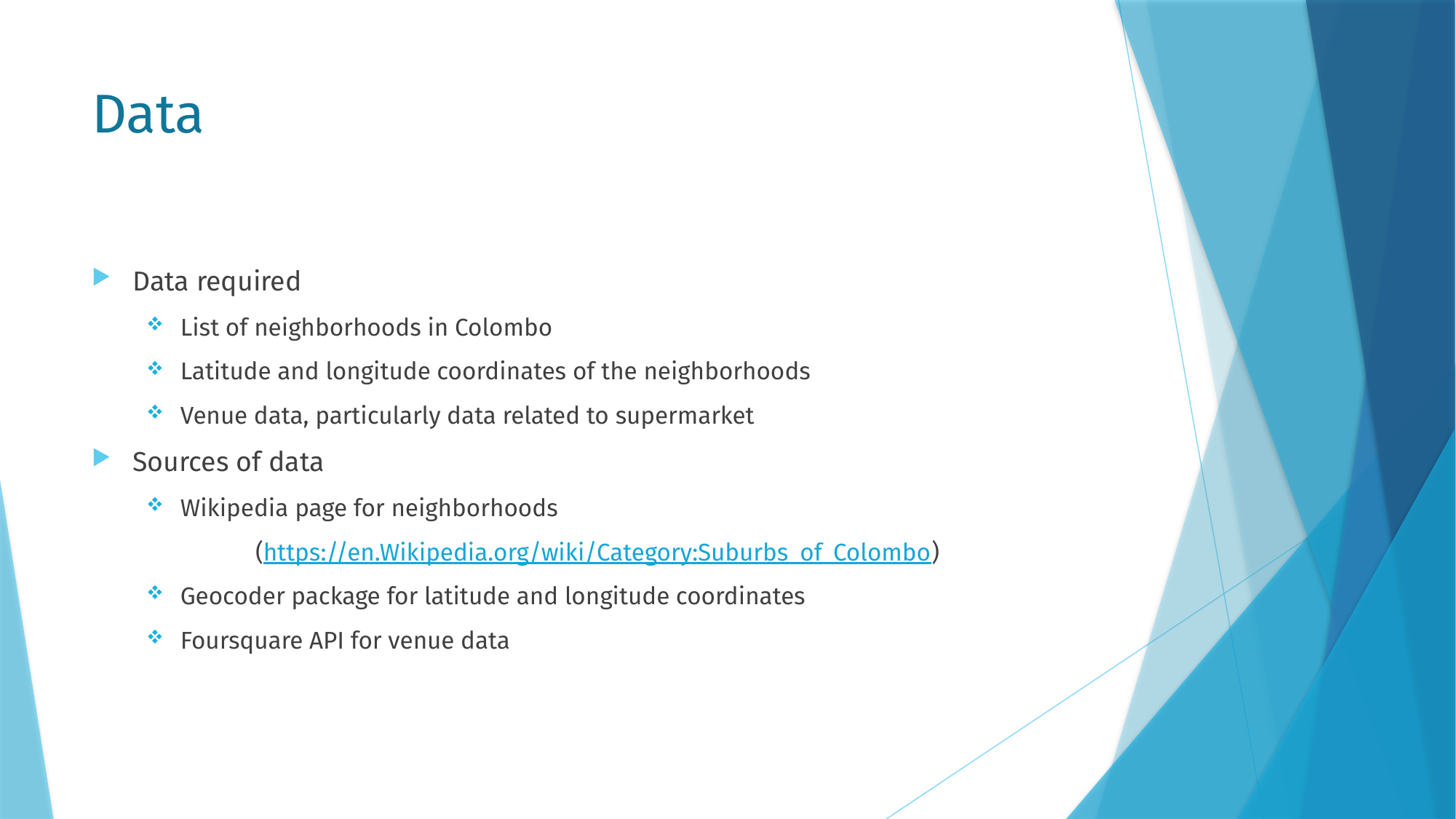

# Data
Data required
List of neighborhoods in Colombo
Latitude and longitude coordinates of the neighborhoods
Venue data, particularly data related to supermarket
Sources of data
Wikipedia page for neighborhoods
	(https://en.Wikipedia.org/wiki/Category:Suburbs_of_Colombo)
Geocoder package for latitude and longitude coordinates
Foursquare API for venue data